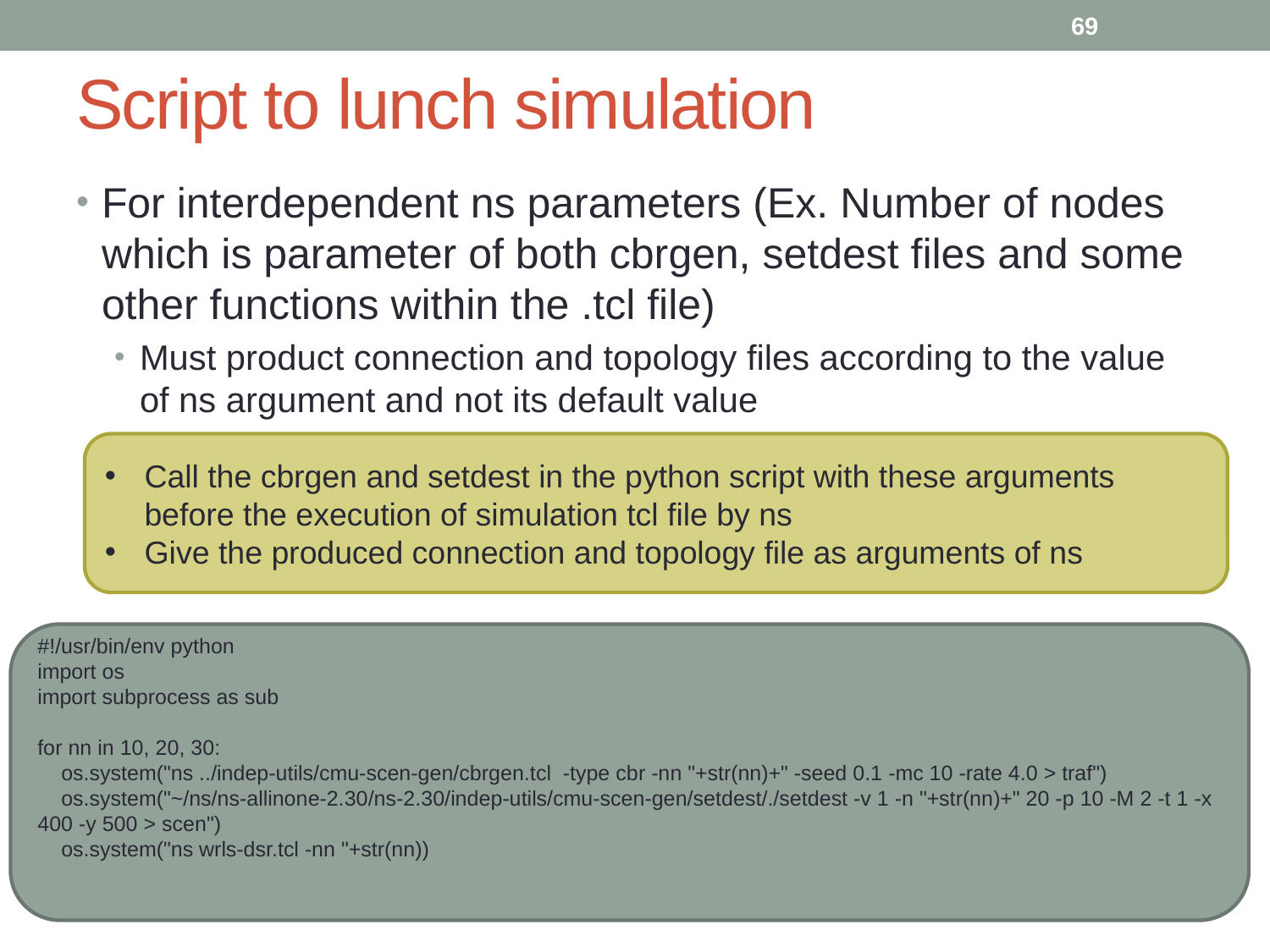

69
# Script to lunch simulation
For interdependent ns parameters (Ex. Number of nodes which is parameter of both cbrgen, setdest files and some other functions within the .tcl file)
Must product connection and topology files according to the value of ns argument and not its default value

Call the cbrgen and setdest in the python script with these arguments before the execution of simulation tcl file by ns
Give the produced connection and topology file as arguments of ns
#!/usr/bin/env python
import os
import subprocess as sub

for nn in 10, 20, 30:
    os.system("ns ../indep-utils/cmu-scen-gen/cbrgen.tcl  -type cbr -nn "+str(nn)+" -seed 0.1 -mc 10 -rate 4.0 > traf")
    os.system("~/ns/ns-allinone-2.30/ns-2.30/indep-utils/cmu-scen-gen/setdest/./setdest -v 1 -n "+str(nn)+" 20 -p 10 -M 2 -t 1 -x 400 -y 500 > scen")
    os.system("ns wrls-dsr.tcl -nn "+str(nn))